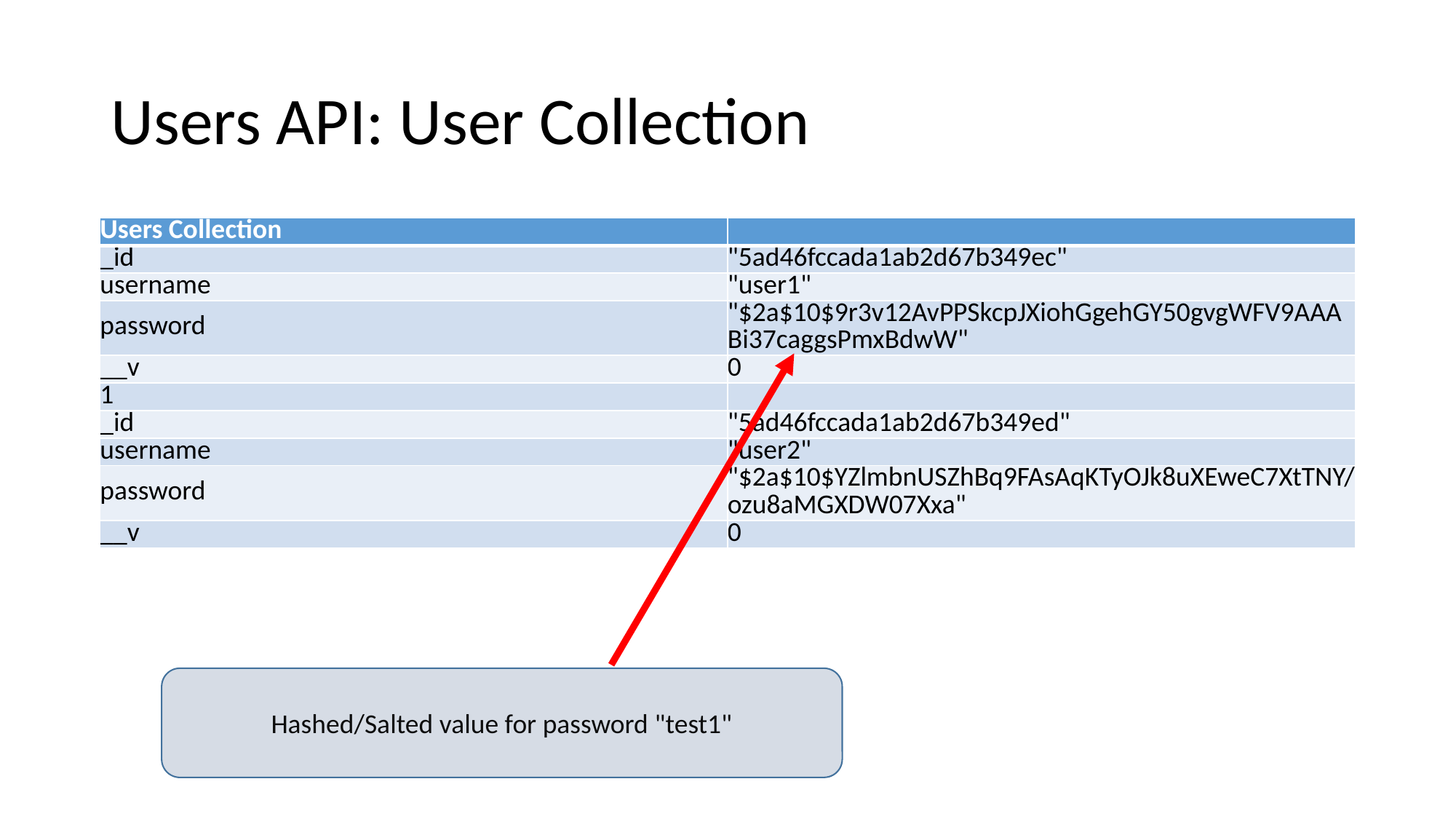

# Users API: User Collection
| Users Collection |  |
| --- | --- |
| \_id | "5ad46fccada1ab2d67b349ec" |
| username | "user1" |
| password | "$2a$10$9r3v12AvPPSkcpJXiohGgehGY50gvgWFV9AAABi37caggsPmxBdwW" |
| \_\_v | 0 |
| 1 |  |
| \_id | "5ad46fccada1ab2d67b349ed" |
| username | "user2" |
| password | "$2a$10$YZlmbnUSZhBq9FAsAqKTyOJk8uXEweC7XtTNY/ozu8aMGXDW07Xxa" |
| \_\_v | 0 |
Hashed/Salted value for password "test1"